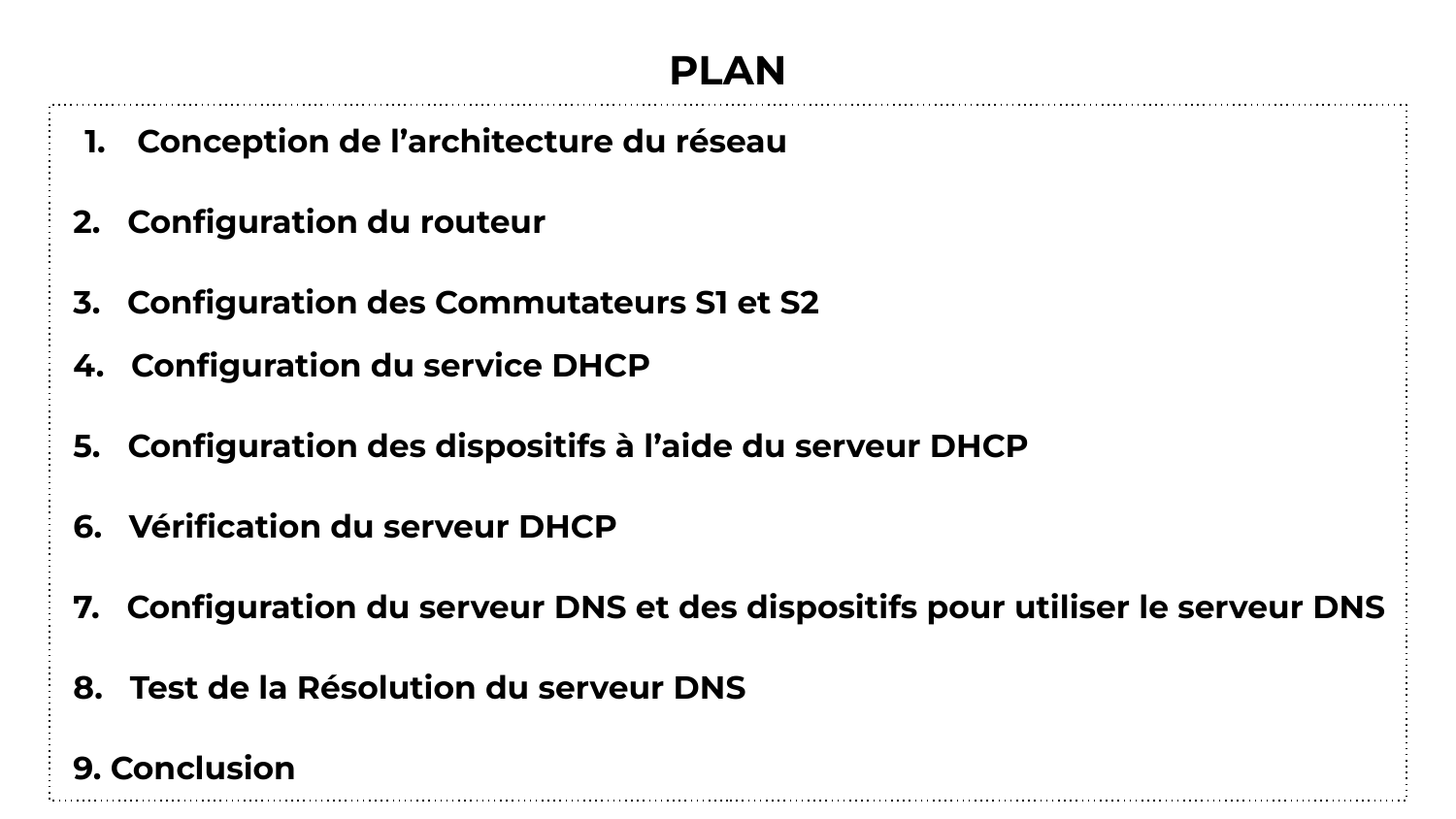

# PLAN
Conception de l’architecture du réseau

 2.   Configuration du routeur

 3.   Configuration des Commutateurs S1 et S2
 4.   Configuration du service DHCP

 5.   Configuration des dispositifs à l’aide du serveur DHCP

 6.   Vérification du serveur DHCP

 7.   Configuration du serveur DNS et des dispositifs pour utiliser le serveur DNS

 8.   Test de la Résolution du serveur DNS

 9. Conclusion